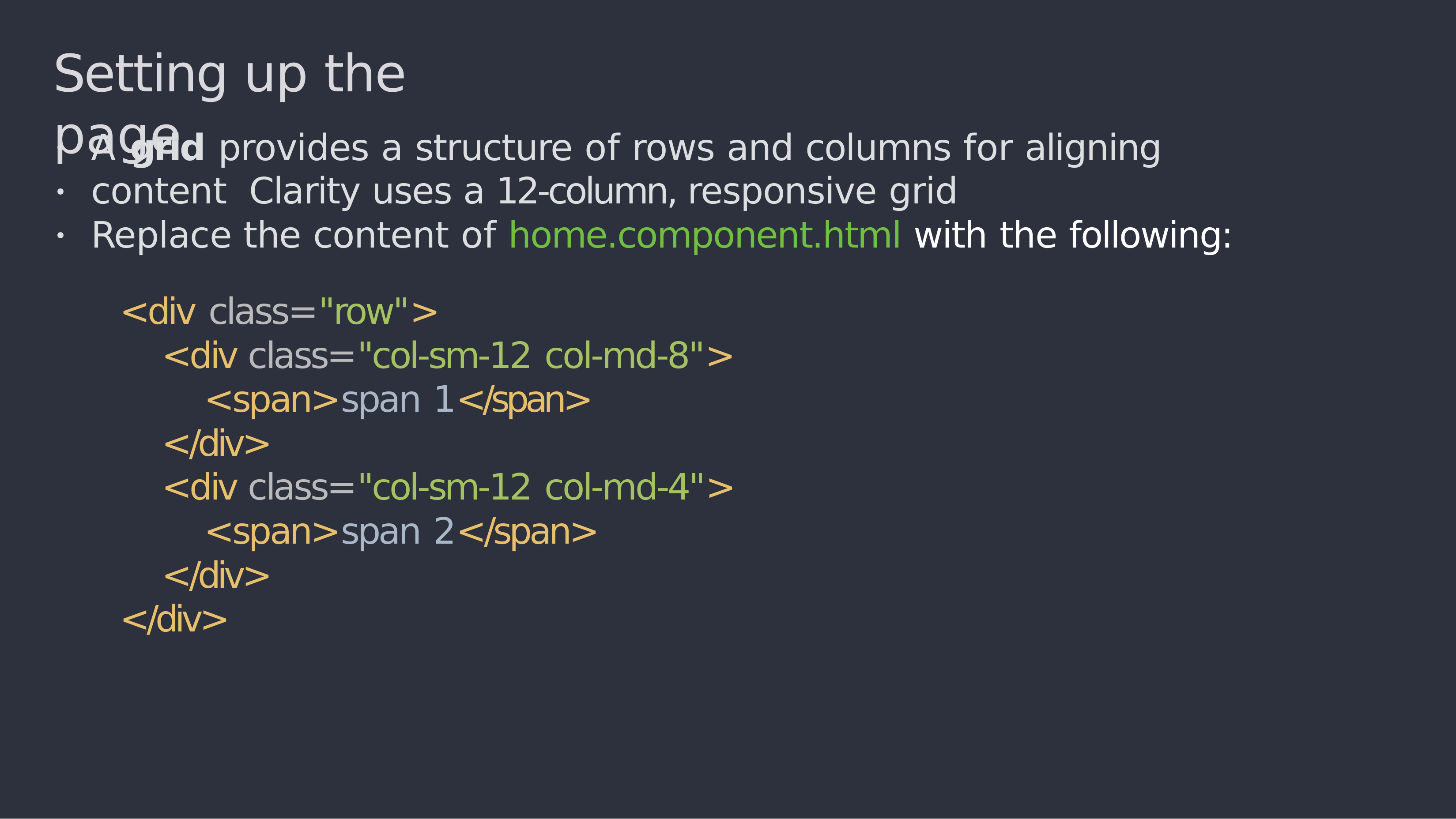

# Setting up the page
•
•
•
A grid provides a structure of rows and columns for aligning content  Clarity uses a 12-column, responsive grid
Replace the content of home.component.html with the following:
<div class="row">
<div class="col-sm-12 col-md-8">
<span>span 1</span>
</div>
<div class="col-sm-12 col-md-4">
<span>span 2</span>
</div>
</div>